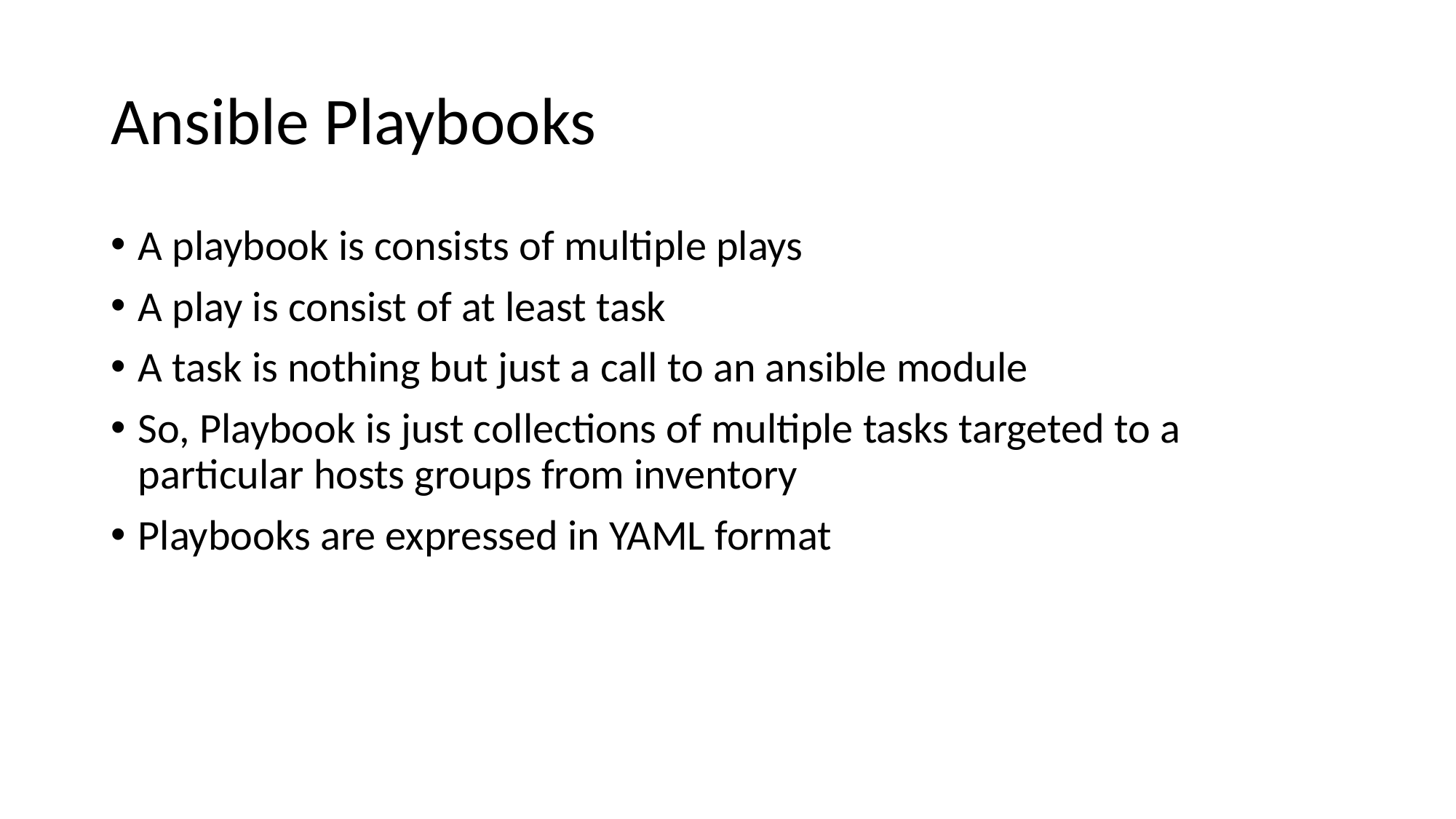

# Ansible Playbooks
A playbook is consists of multiple plays
A play is consist of at least task
A task is nothing but just a call to an ansible module
So, Playbook is just collections of multiple tasks targeted to a particular hosts groups from inventory
Playbooks are expressed in YAML format